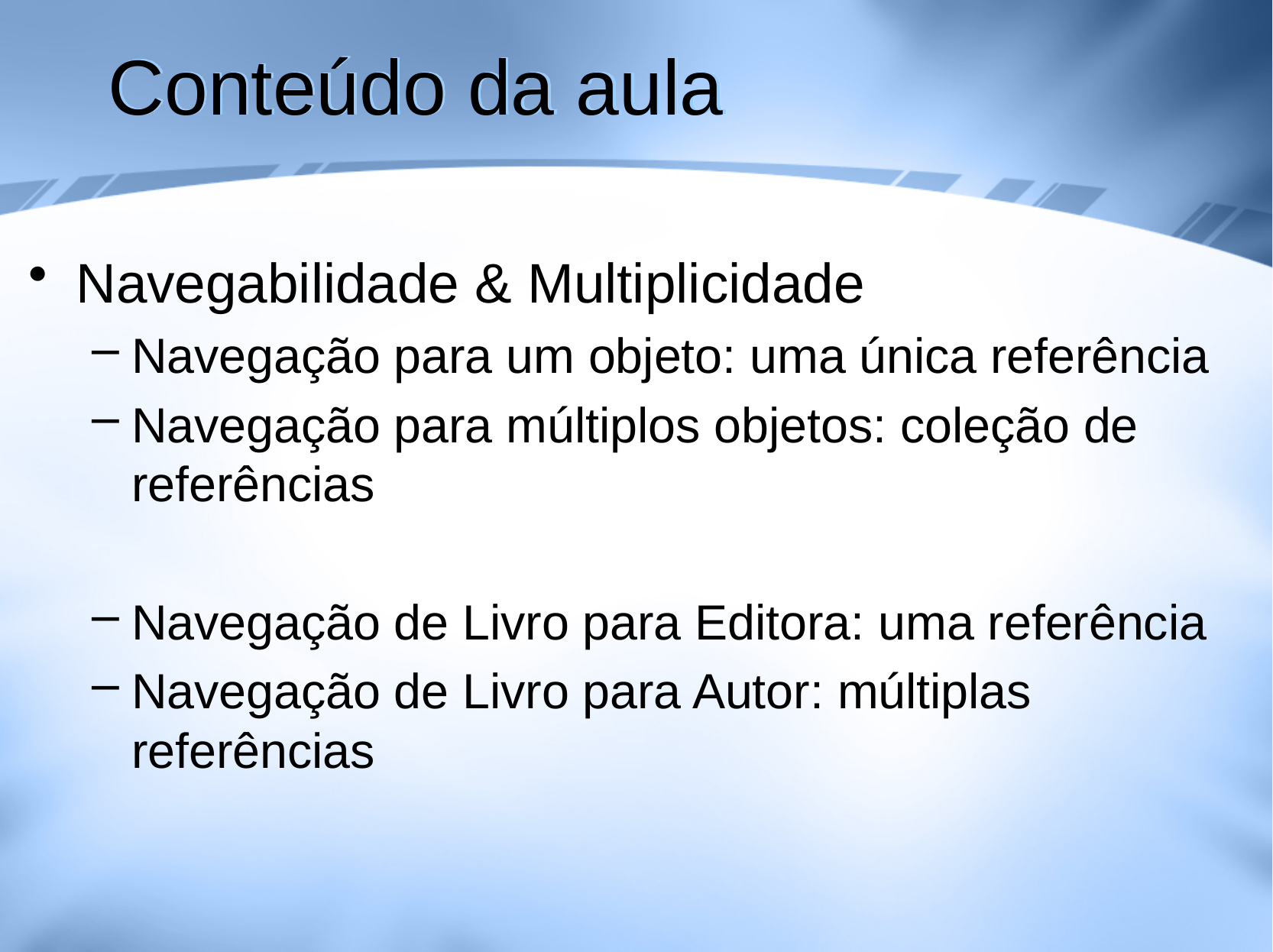

# Conteúdo da aula
Navegabilidade & Multiplicidade
Navegação para um objeto: uma única referência
Navegação para múltiplos objetos: coleção de referências

Navegação de Livro para Editora: uma referência
Navegação de Livro para Autor: múltiplas referências